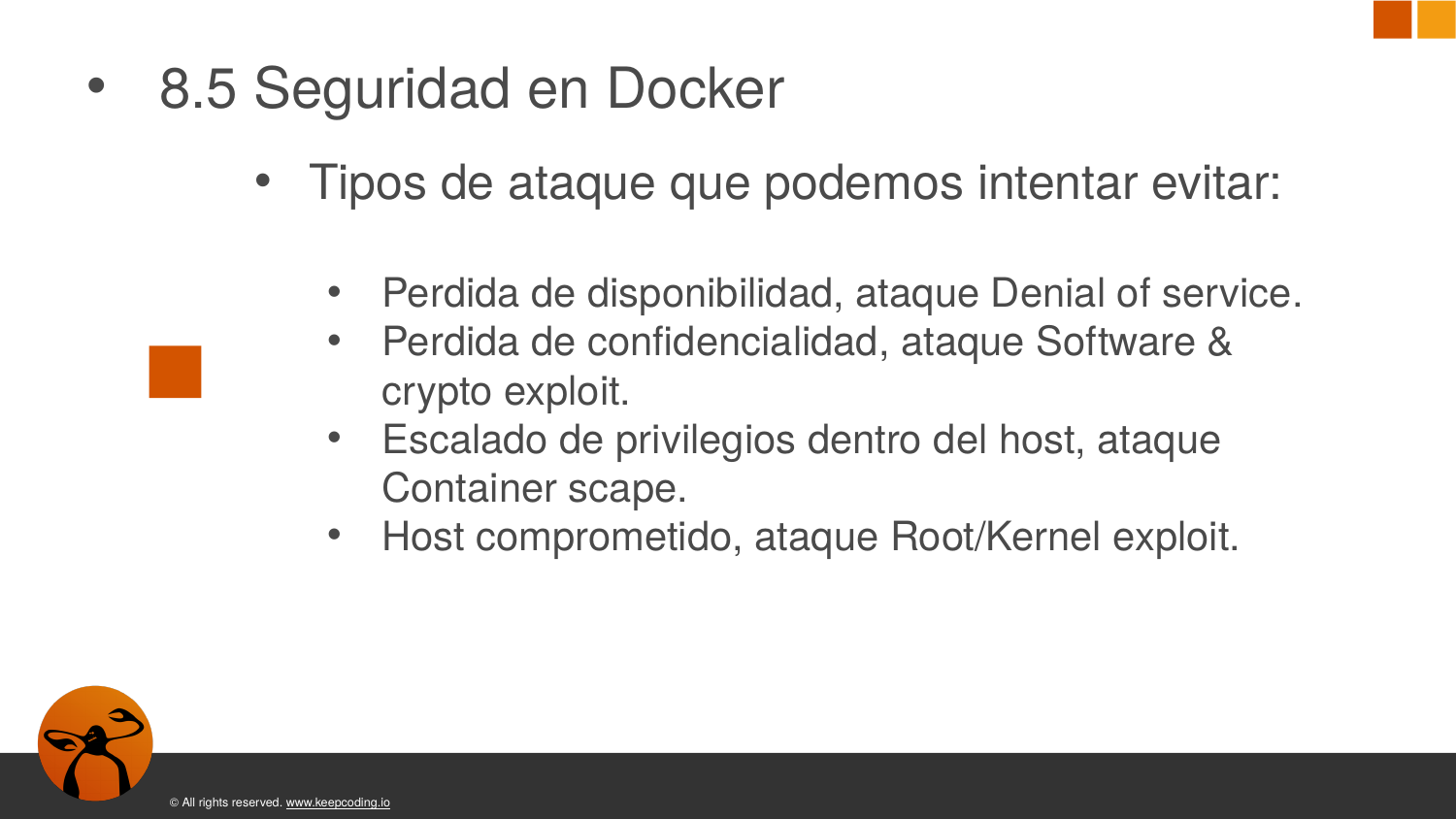

8.5 Seguridad en Docker

Tipos de ataque que podemos intentar evitar:

Perdida de disponibilidad, ataque Denial of service.
Perdida de confidencialidad, ataque Software & crypto exploit.
Escalado de privilegios dentro del host, ataque Container scape.
Host comprometido, ataque Root/Kernel exploit.